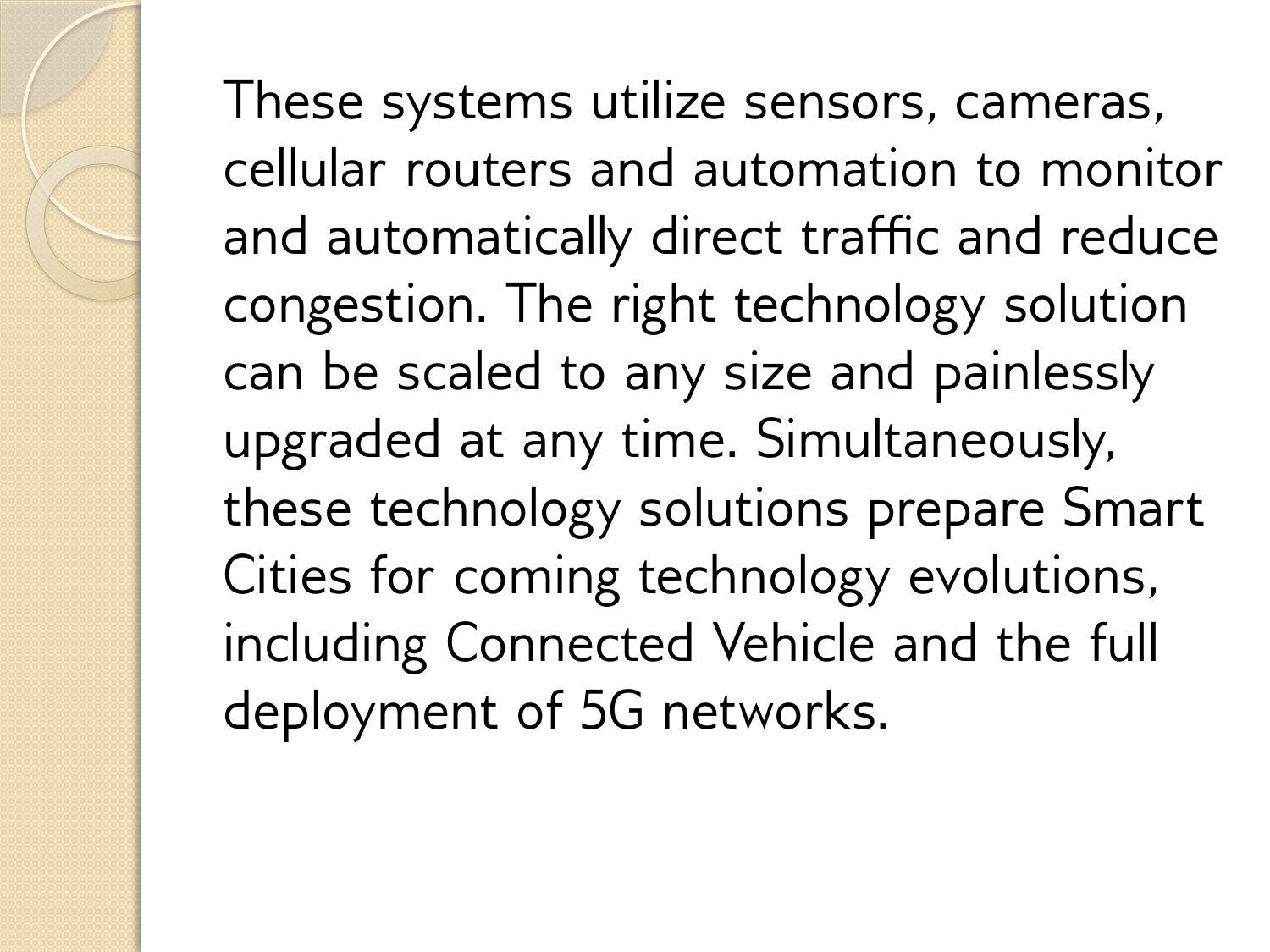

These systems utilize sensors, cameras, cellular routers and automation to monitor and automatically direct traffic and reduce congestion. The right technology solution can be scaled to any size and painlessly upgraded at any time. Simultaneously, these technology solutions prepare Smart Cities for coming technology evolutions, including Connected Vehicle and the full deployment of 5G networks.